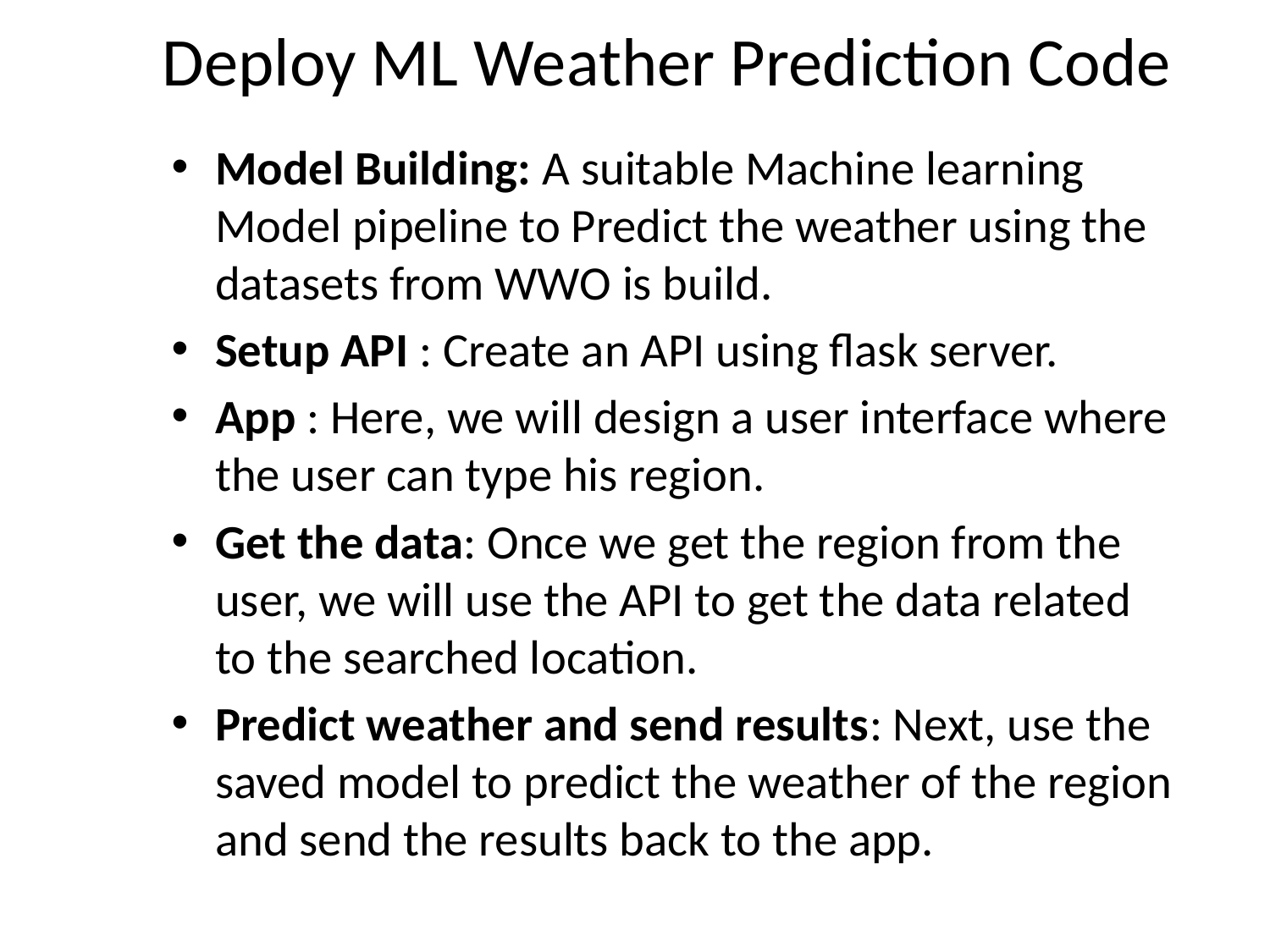

# Deploy ML Weather Prediction Code

Model Building: A suitable Machine learning Model pipeline to Predict the weather using the datasets from WWO is build.
Setup API : Create an API using flask server.
App : Here, we will design a user interface where the user can type his region.
Get the data: Once we get the region from the user, we will use the API to get the data related to the searched location.
Predict weather and send results: Next, use the saved model to predict the weather of the region and send the results back to the app.